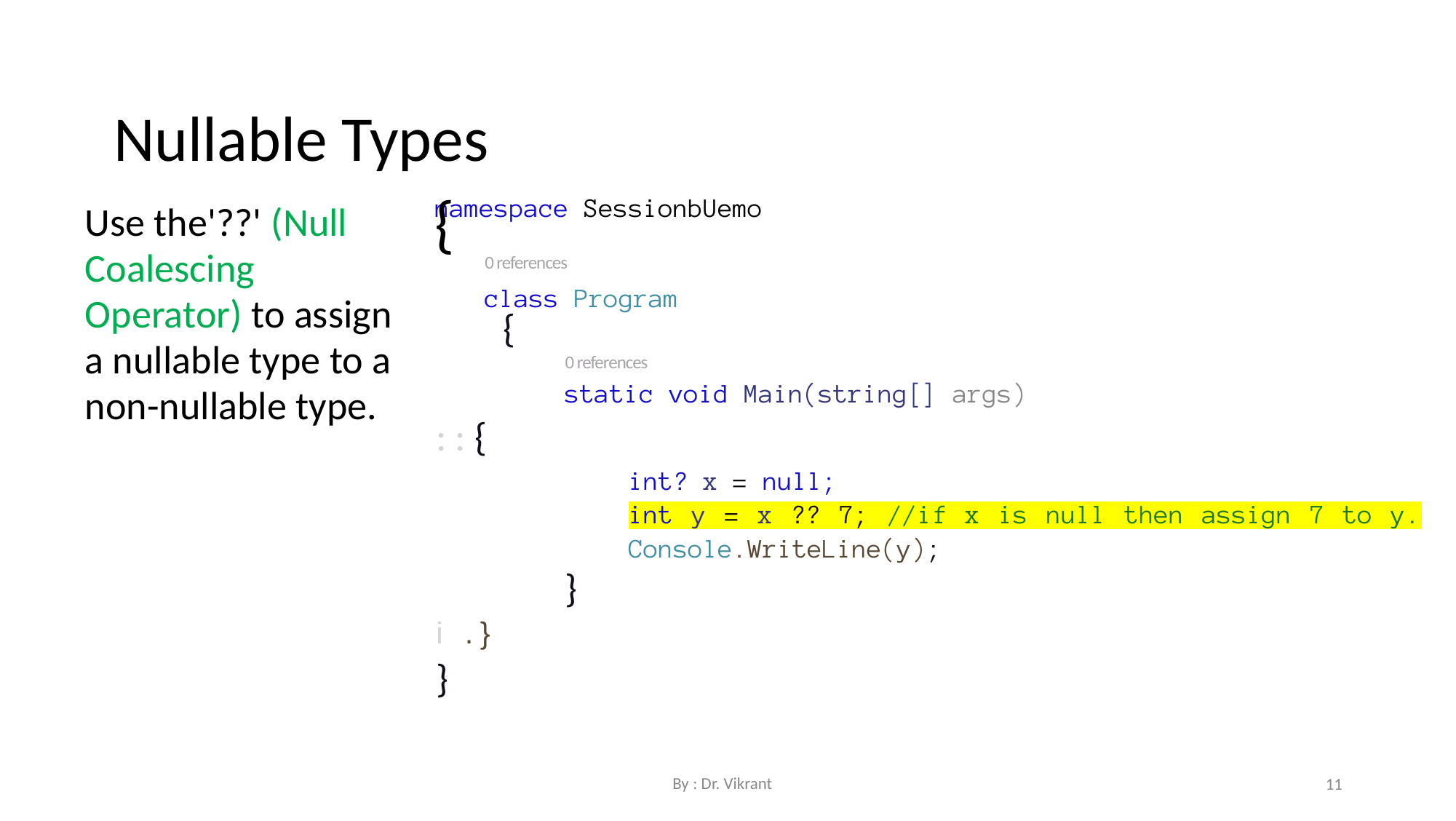

Nullable Types
namespace SessionbUemo
{
Use the'??' (Null Coalescing Operator) to assign a nullable type to a
non-nullable type.
0 references
class Program
{
0 references
static void Main(string[] args)
: : {
int? x = null;
int y = x ?? 7; //if x is null then assign 7 to y. Console.WriteLine(y);
}
i .}
}
By : Dr. Vikrant
11